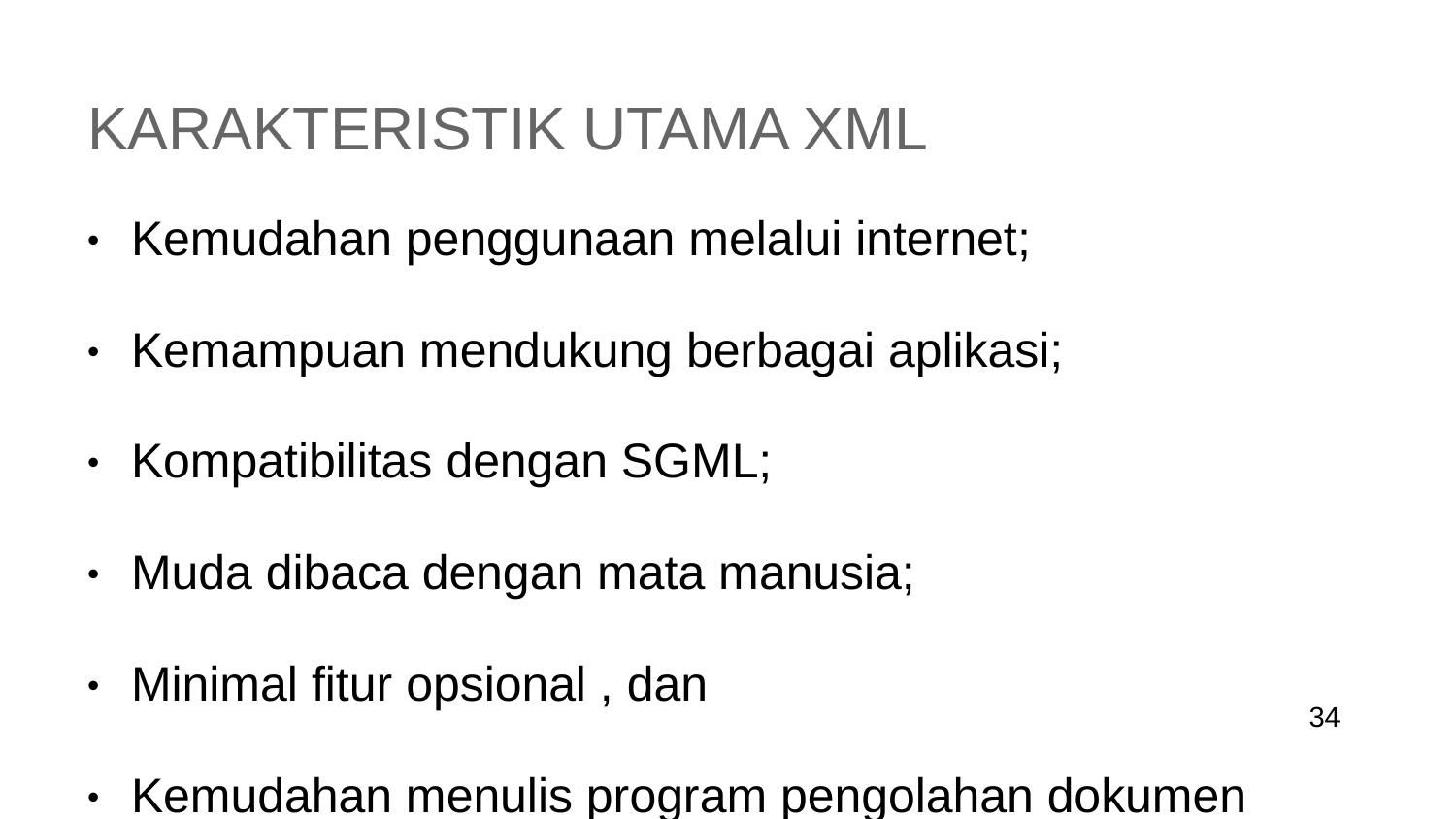

# karakteristik utama XML
Kemudahan penggunaan melalui internet;
Kemampuan mendukung berbagai aplikasi;
Kompatibilitas dengan SGML;
Muda dibaca dengan mata manusia;
Minimal fitur opsional , dan
Kemudahan menulis program pengolahan dokumen XML.

34